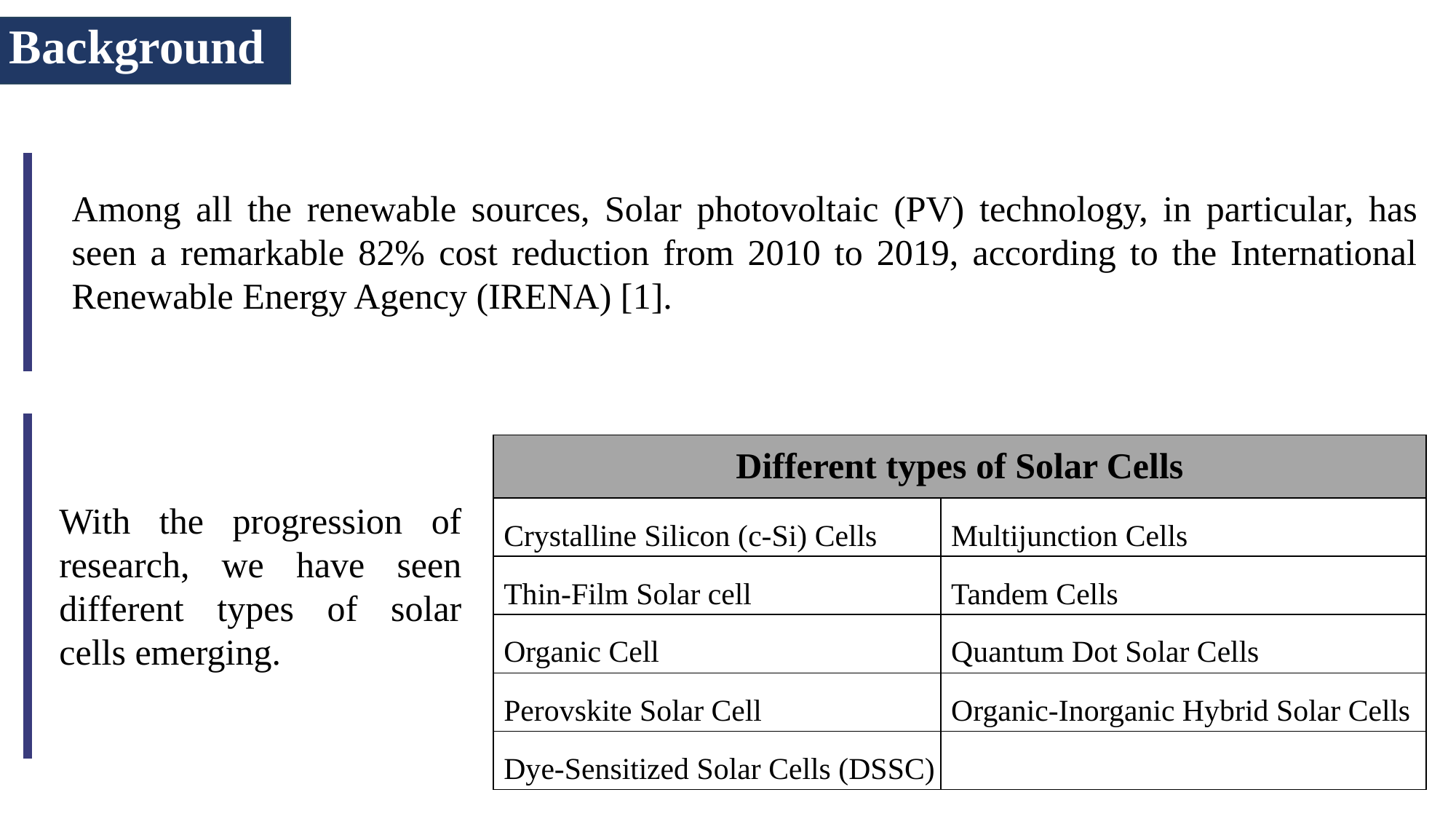

Background

Among all the renewable sources, Solar photovoltaic (PV) technology, in particular, has seen a remarkable 82% cost reduction from 2010 to 2019, according to the International Renewable Energy Agency (IRENA) [1].

| Different types of Solar Cells |  |
| --- | --- |
| Crystalline Silicon (c-Si) Cells | Multijunction Cells |
| Thin-Film Solar cell | Tandem Cells |
| Organic Cell | Quantum Dot Solar Cells |
| Perovskite Solar Cell | Organic-Inorganic Hybrid Solar Cells |
| Dye-Sensitized Solar Cells (DSSC) |  |
With the progression of research, we have seen different types of solar cells emerging.